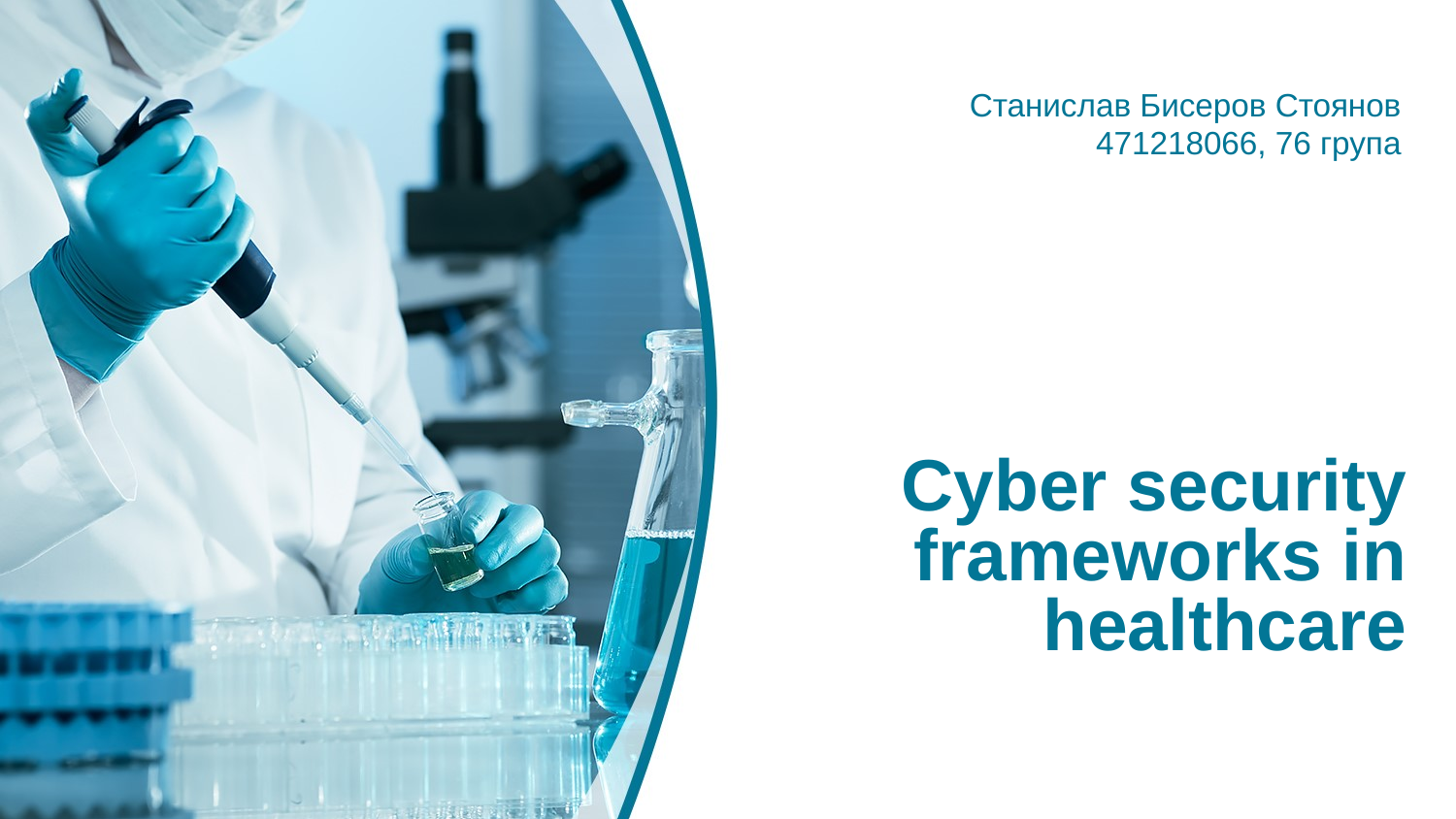

Станислав Бисеров Стоянов
471218066, 76 група
Cyber security frameworks in healthcare